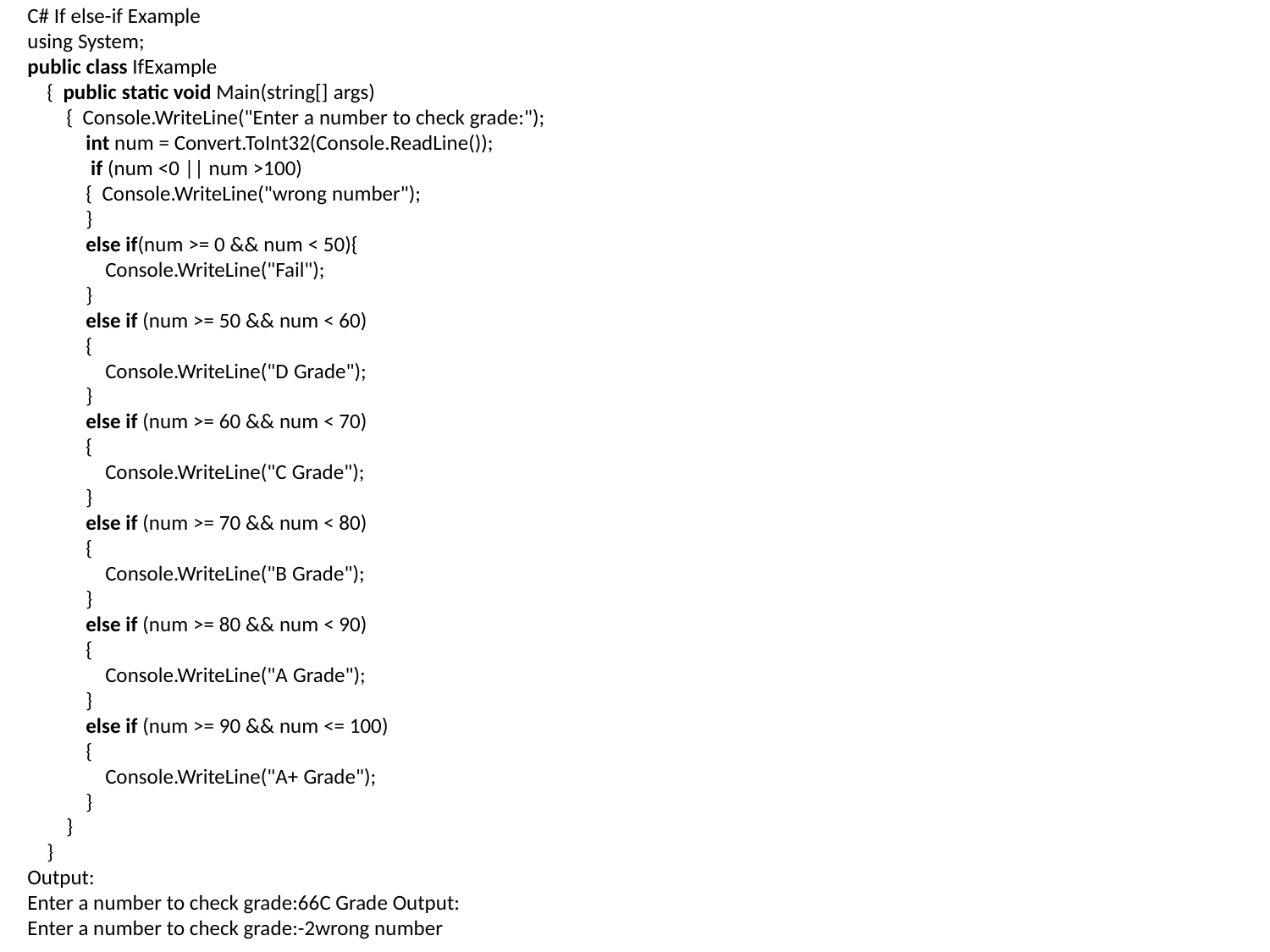

C# If else-if Example
using System;
public class IfExample
    {  public static void Main(string[] args)
        {  Console.WriteLine("Enter a number to check grade:");
            int num = Convert.ToInt32(Console.ReadLine());
             if (num <0 || num >100)
            {  Console.WriteLine("wrong number");
            }
            else if(num >= 0 && num < 50){
                Console.WriteLine("Fail");
            }
            else if (num >= 50 && num < 60)
            {
                Console.WriteLine("D Grade");
            }
            else if (num >= 60 && num < 70)
            {
                Console.WriteLine("C Grade");
            }
            else if (num >= 70 && num < 80)
            {
                Console.WriteLine("B Grade");
            }
            else if (num >= 80 && num < 90)
            {
                Console.WriteLine("A Grade");
            }
            else if (num >= 90 && num <= 100)
            {
                Console.WriteLine("A+ Grade");
            }
        }
    }
Output:
Enter a number to check grade:66C Grade Output:
Enter a number to check grade:-2wrong number